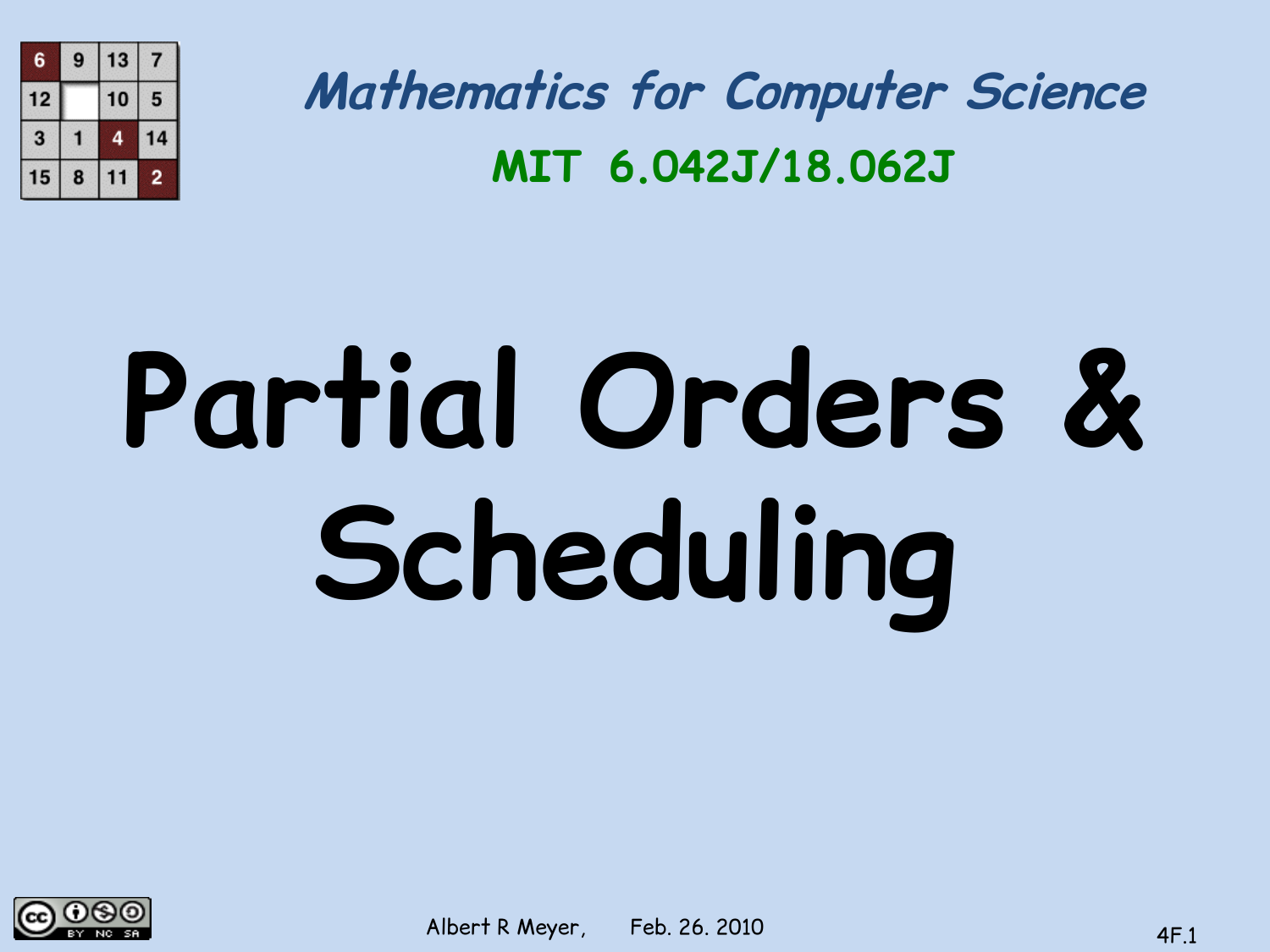

Mathematics for Computer Science
MIT 6.042J/18.062J
Partial Orders &
Scheduling
4F.1